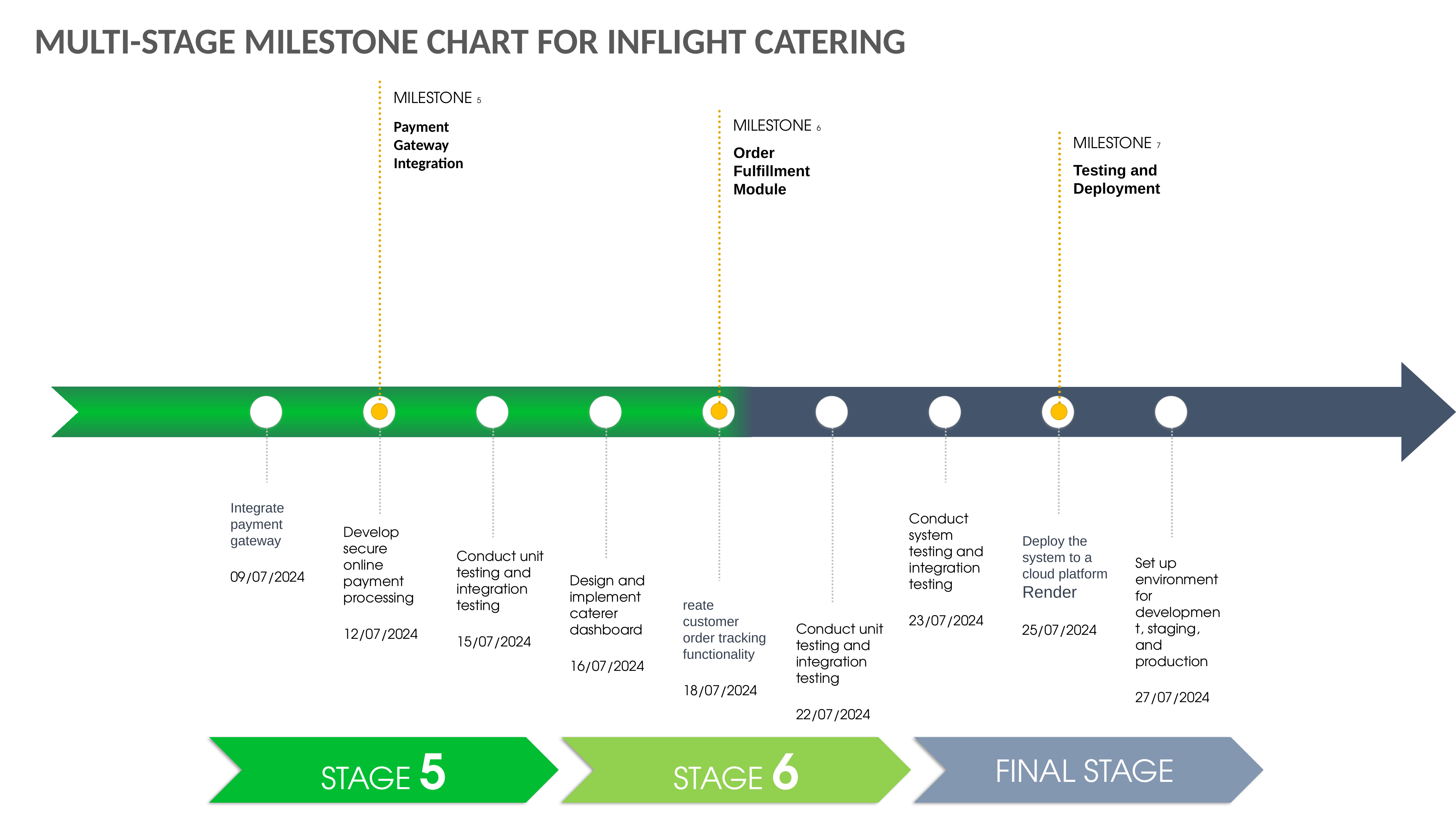

MULTI-STAGE MILESTONE CHART FOR INFLIGHT CATERING
MILESTONE 5

Payment Gateway Integration
MILESTONE 6

Order Fulfillment Module
MILESTONE 7

Testing and Deployment

Integrate payment gateway

09/07/2024
Conduct system testing and integration testing

23/07/2024
Develop secure online payment processing

12/07/2024
Deploy the system to a cloud platform
Render

25/07/2024
Conduct unit testing and integration testing

15/07/2024
Set up environment for development, staging, and production

27/07/2024
Design and implement caterer dashboard

16/07/2024
reate customer order tracking functionality

18/07/2024
Conduct unit testing and integration testing

22/07/2024
STAGE 5

STAGE 6

FINAL STAGE